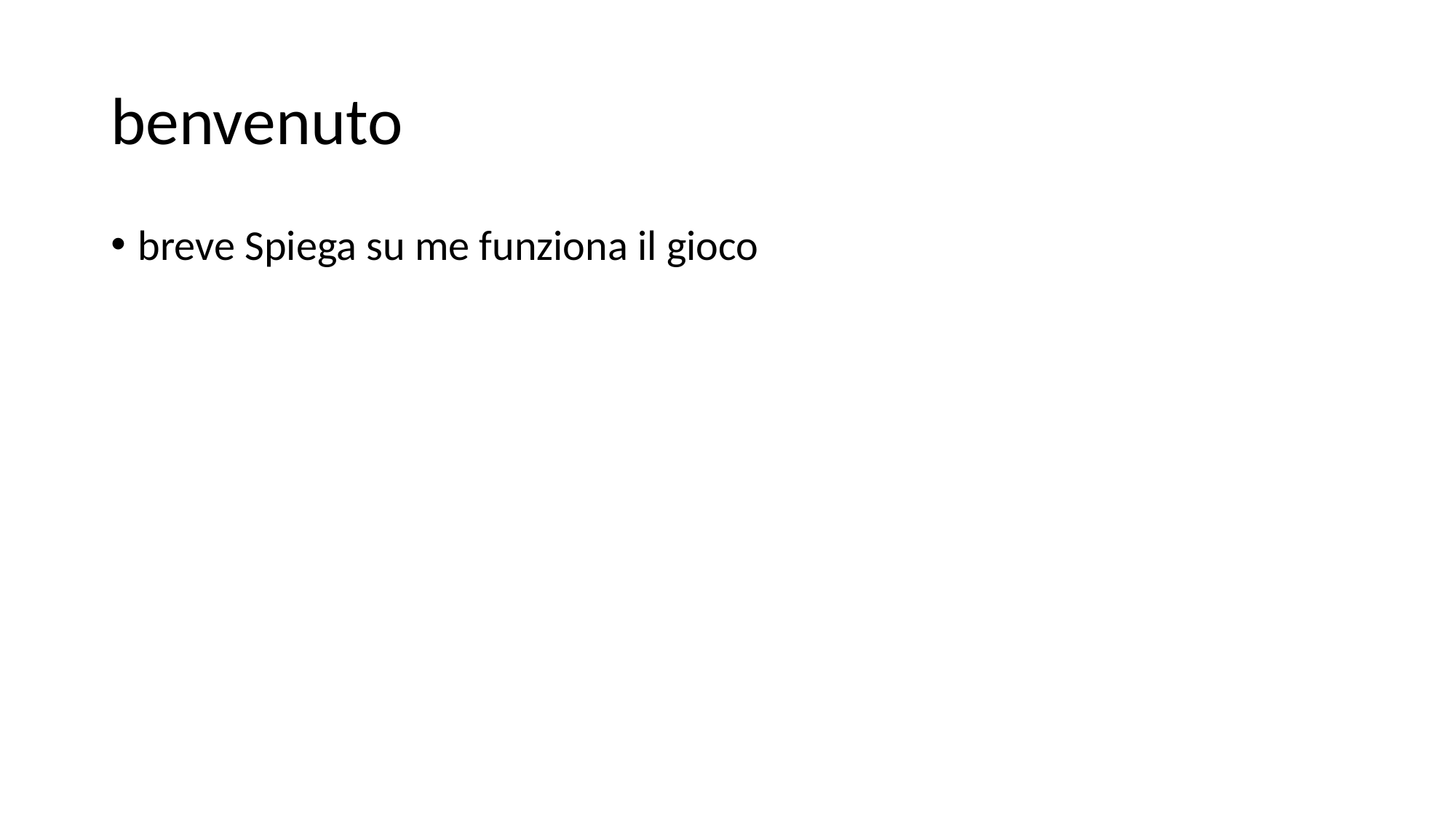

# benvenuto
breve Spiega su me funziona il gioco